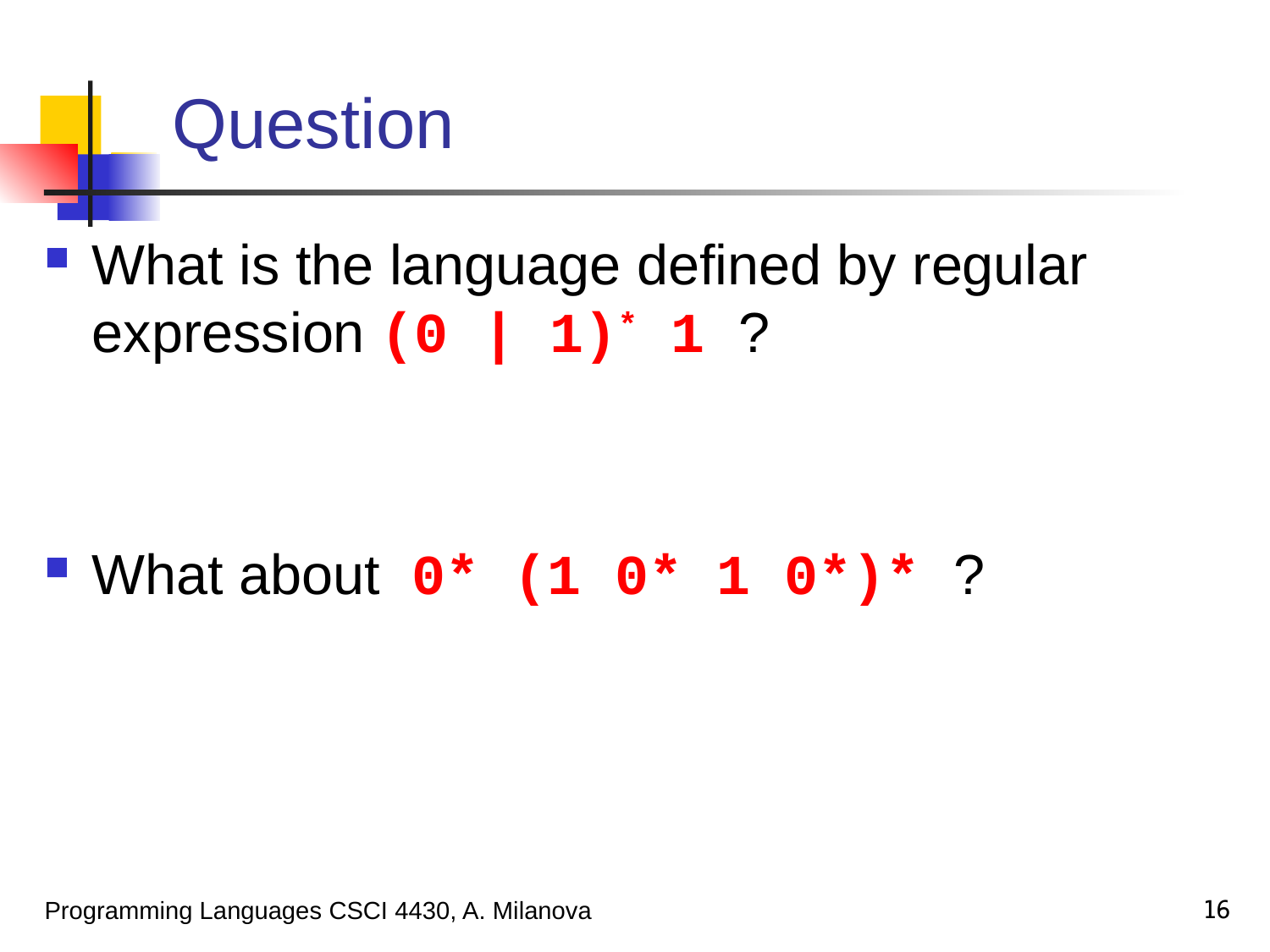

# Question
What is the language defined by regular expression (0 | 1)* 1 ?

What about  0* (1 0* 1 0*)* ?

16
Programming Languages CSCI 4430, A. Milanova